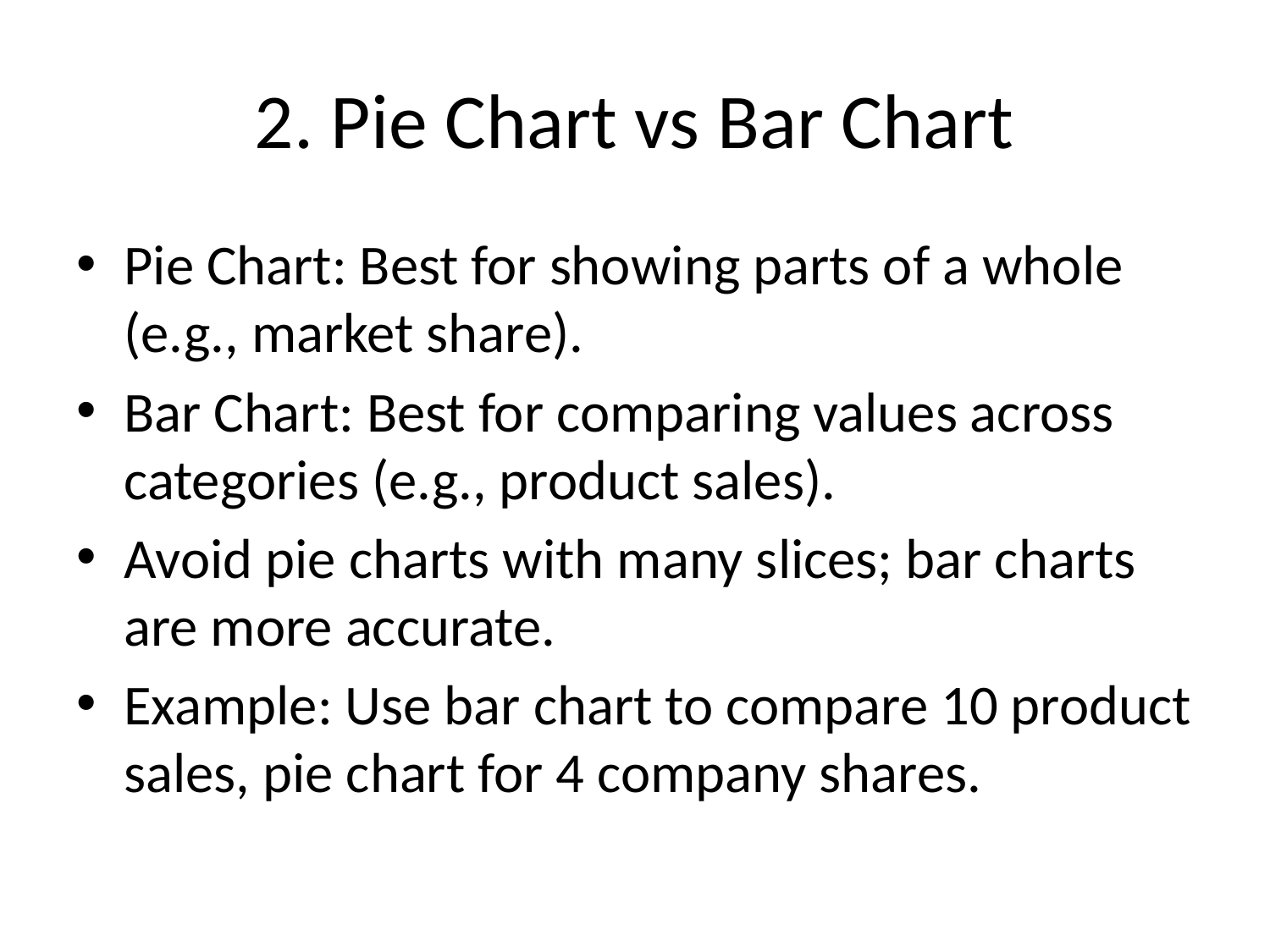

# 2. Pie Chart vs Bar Chart
Pie Chart: Best for showing parts of a whole (e.g., market share).
Bar Chart: Best for comparing values across categories (e.g., product sales).
Avoid pie charts with many slices; bar charts are more accurate.
Example: Use bar chart to compare 10 product sales, pie chart for 4 company shares.